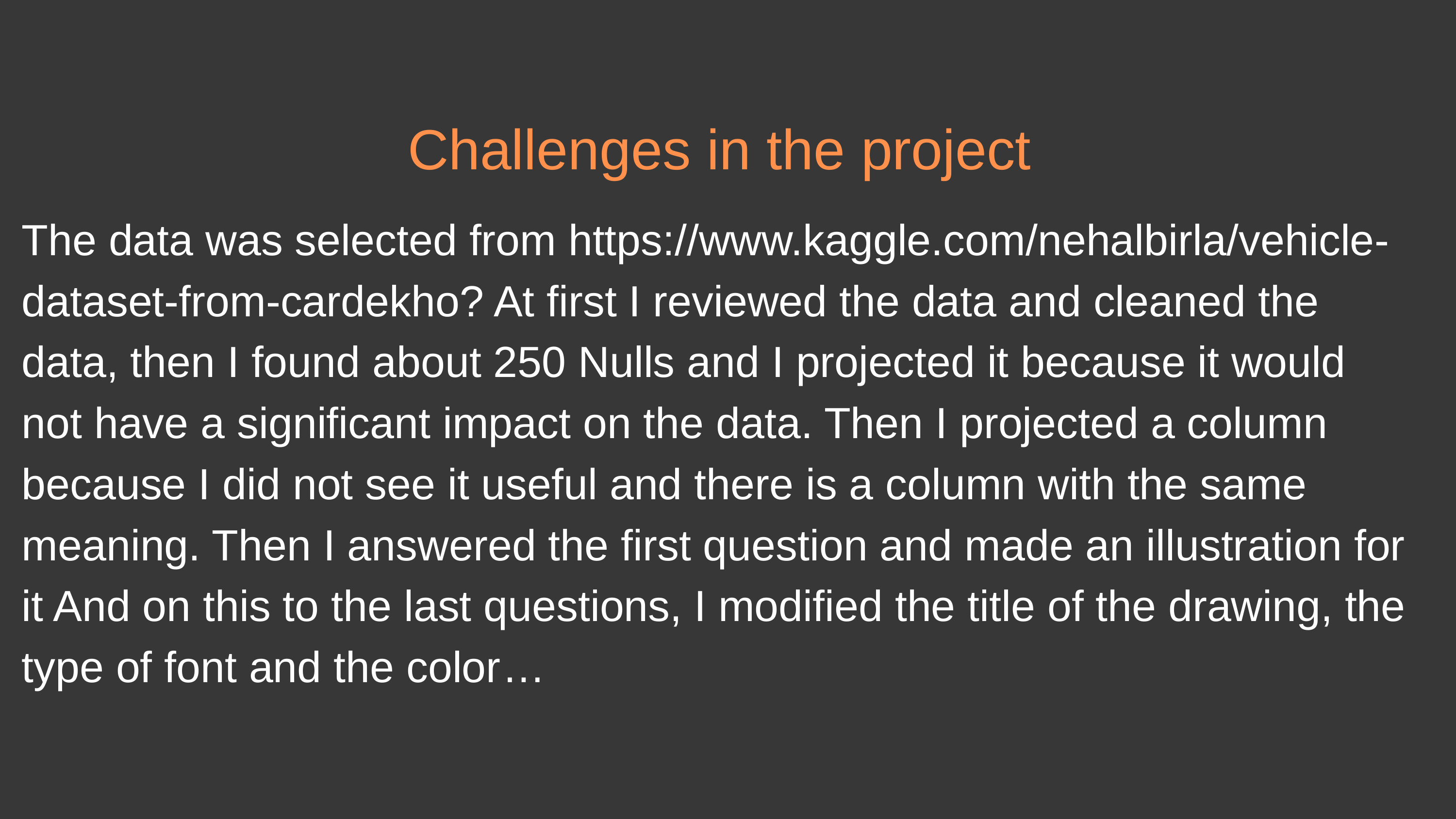

Challenges in the project
The data was selected from https://www.kaggle.com/nehalbirla/vehicle-dataset-from-cardekho? At first I reviewed the data and cleaned the data, then I found about 250 Nulls and I projected it because it would not have a significant impact on the data. Then I projected a column because I did not see it useful and there is a column with the same meaning. Then I answered the first question and made an illustration for it And on this to the last questions, I modified the title of the drawing, the type of font and the color…